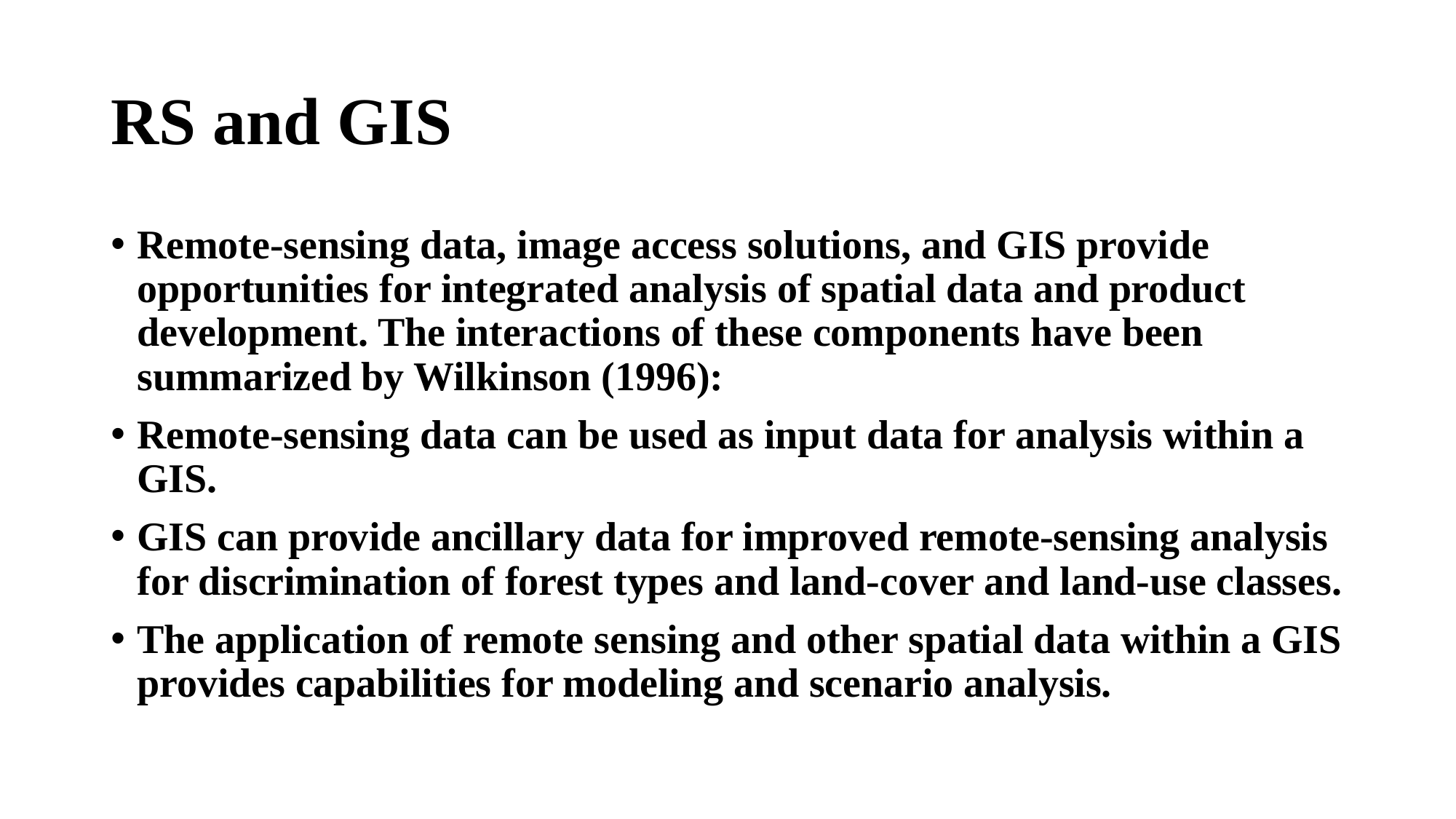

# RS and GIS
Remote-sensing data, image access solutions, and GIS provide opportunities for integrated analysis of spatial data and product development. The interactions of these components have been summarized by Wilkinson (1996):
Remote-sensing data can be used as input data for analysis within a GIS.
GIS can provide ancillary data for improved remote-sensing analysis for discrimination of forest types and land-cover and land-use classes.
The application of remote sensing and other spatial data within a GIS provides capabilities for modeling and scenario analysis.